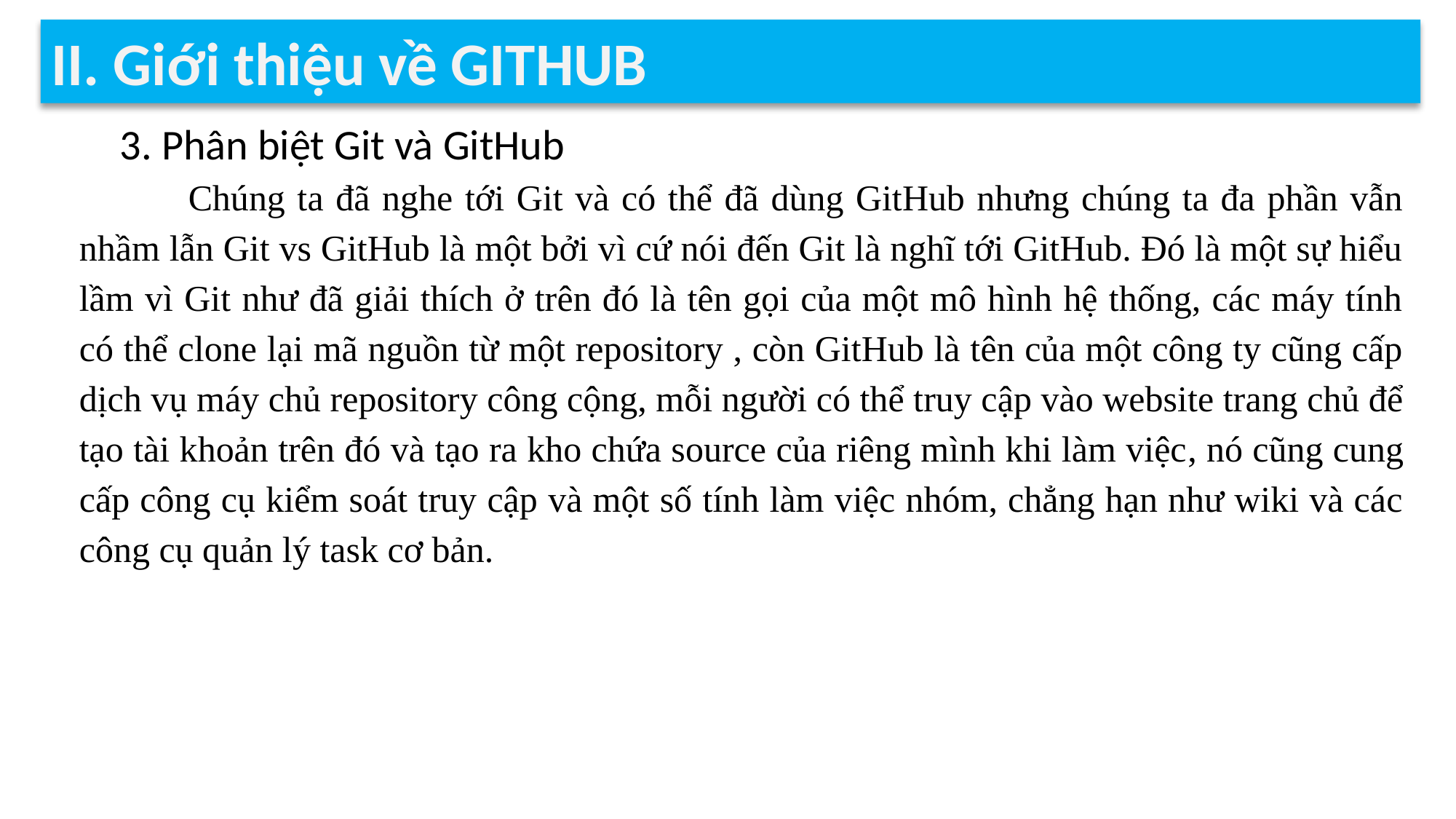

II. Giới thiệu về GITHUB
3. Phân biệt Git và GitHub
Chúng ta đã nghe tới Git và có thể đã dùng GitHub nhưng chúng ta đa phần vẫn nhầm lẫn Git vs GitHub là một bởi vì cứ nói đến Git là nghĩ tới GitHub. Đó là một sự hiểu lầm vì Git như đã giải thích ở trên đó là tên gọi của một mô hình hệ thống, các máy tính có thể clone lại mã nguồn từ một repository , còn GitHub là tên của một công ty cũng cấp dịch vụ máy chủ repository công cộng, mỗi người có thể truy cập vào website trang chủ để tạo tài khoản trên đó và tạo ra kho chứa source của riêng mình khi làm việc, nó cũng cung cấp công cụ kiểm soát truy cập và một số tính làm việc nhóm, chẳng hạn như wiki và các công cụ quản lý task cơ bản.